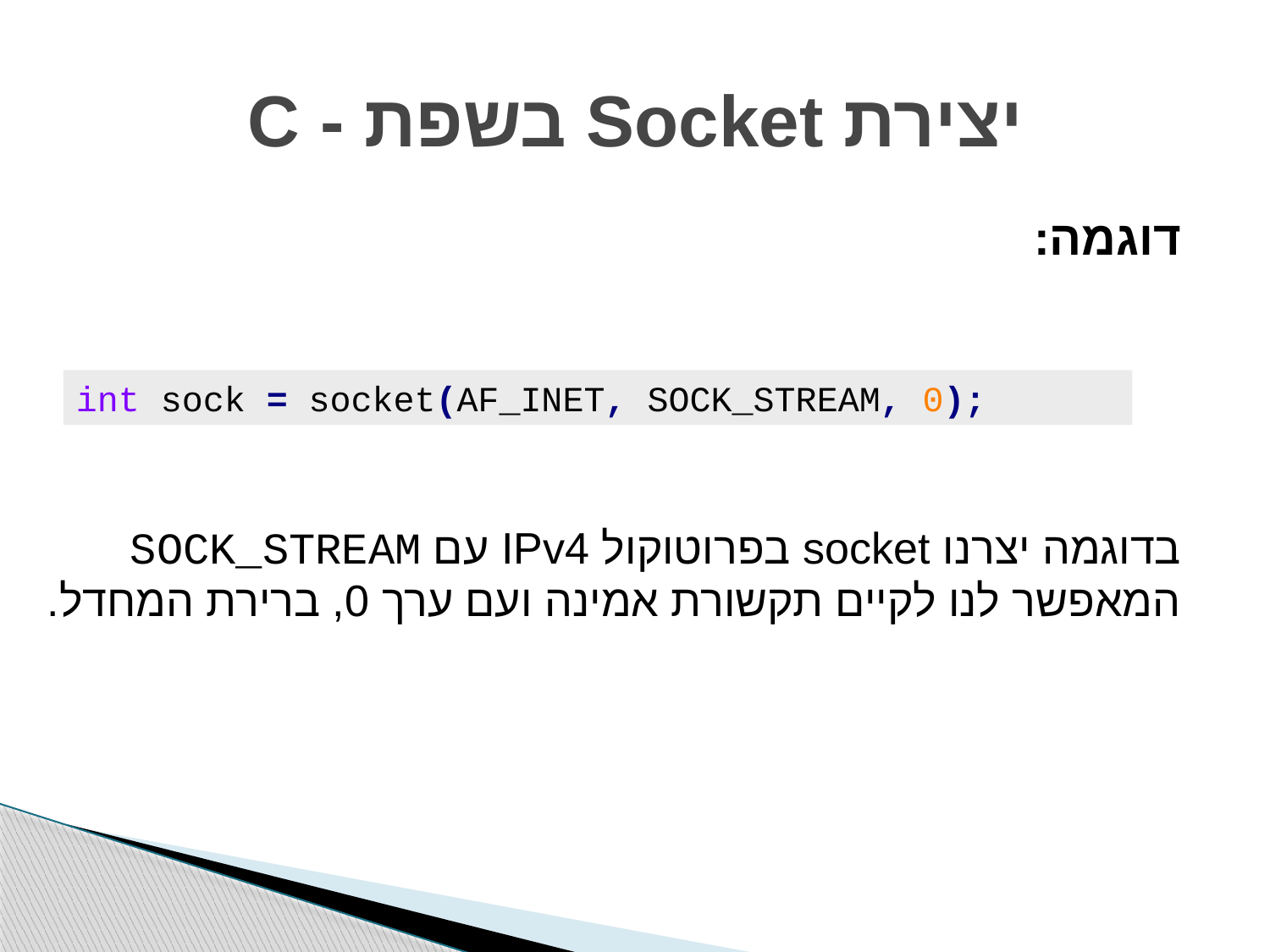

# יצירת Socket בשפת - C
דוגמה:

בדוגמה יצרנו socket בפרוטוקול IPv4 עם SOCK_STREAM המאפשר לנו לקיים תקשורת אמינה ועם ערך 0, ברירת המחדל.

int sock = socket(AF_INET, SOCK_STREAM, 0);